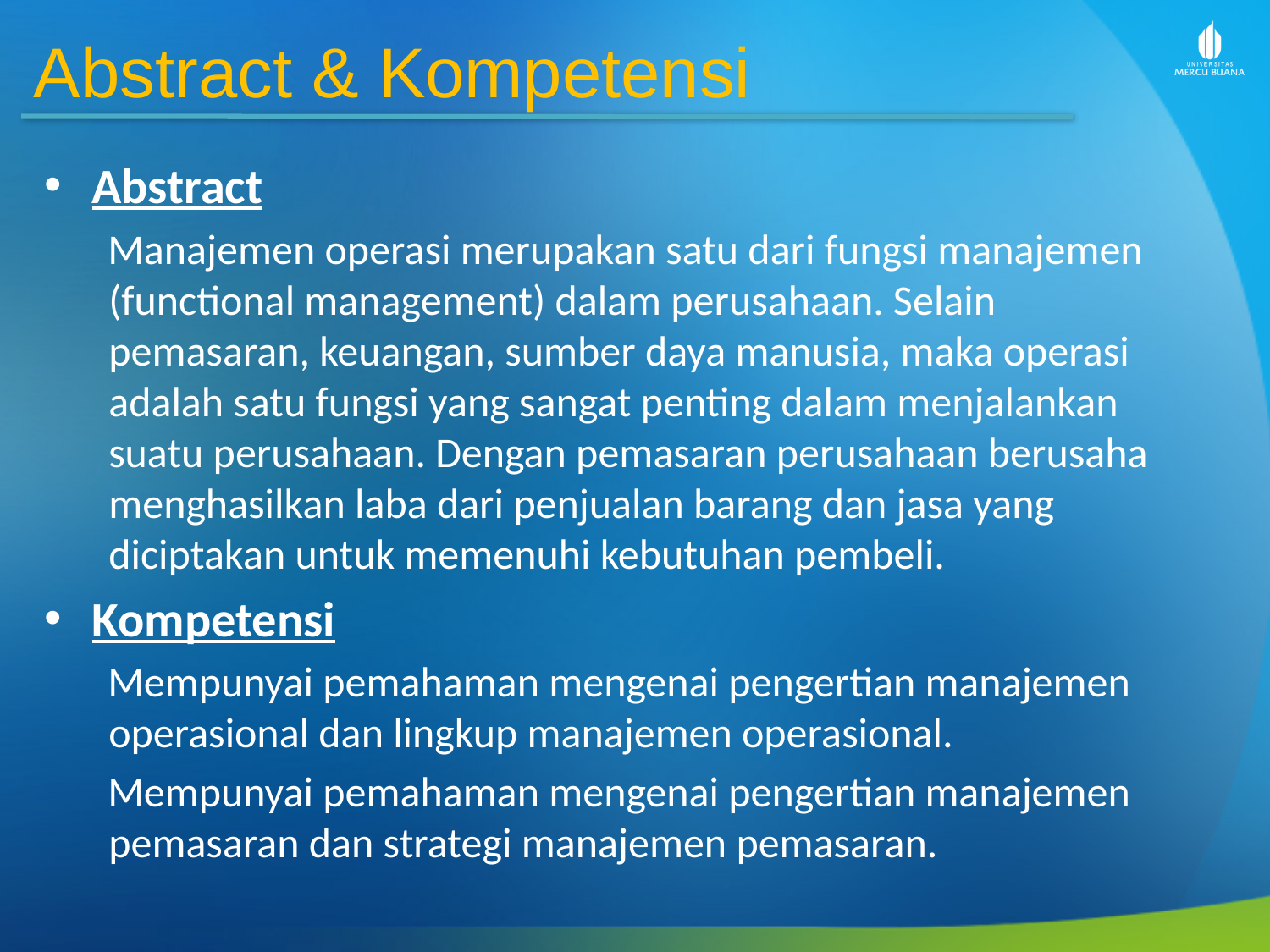

Abstract & Kompetensi
Abstract
Manajemen operasi merupakan satu dari fungsi manajemen (functional management) dalam perusahaan. Selain pemasaran, keuangan, sumber daya manusia, maka operasi adalah satu fungsi yang sangat penting dalam menjalankan suatu perusahaan. Dengan pemasaran perusahaan berusaha menghasilkan laba dari penjualan barang dan jasa yang diciptakan untuk memenuhi kebutuhan pembeli.
Kompetensi
Mempunyai pemahaman mengenai pengertian manajemen operasional dan lingkup manajemen operasional.
Mempunyai pemahaman mengenai pengertian manajemen pemasaran dan strategi manajemen pemasaran.